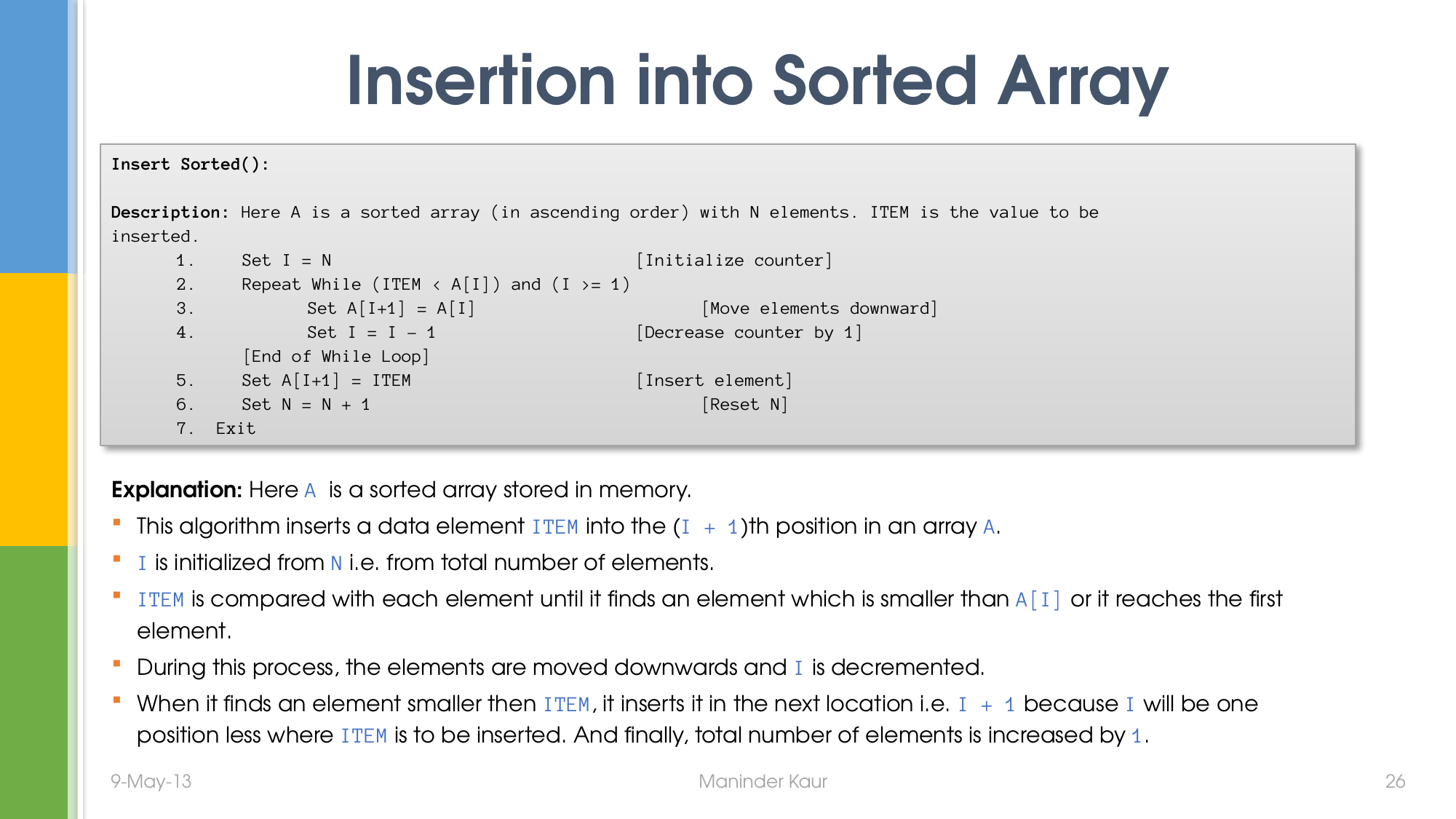

# Insertion into Sorted Array
Insert Sorted():

Description: Here A is a sorted array (in ascending order) with N elements. ITEM is the value to be
inserted.
	1.  	Set I = N               			[Initialize counter]
	2.  	Repeat While (ITEM < A[I]) and (I >= 1)
	3.    		Set A[I+1] = A[I]          		[Move elements downward]
	4.    		Set I = I – 1            		[Decrease counter by 1]
		[End of While Loop]
	5.  	Set A[I+1] = ITEM            		[Insert element]
	6.  	Set N = N + 1              			[Reset N]
	7.  Exit
Explanation: Here A  is a sorted array stored in memory.
This algorithm inserts a data element ITEM into the (I + 1)th position in an array A.
I is initialized from N i.e. from total number of elements.
ITEM is compared with each element until it finds an element which is smaller than A[I] or it reaches the first element.
During this process, the elements are moved downwards and I is decremented.
When it finds an element smaller then ITEM, it inserts it in the next location i.e. I + 1 because I will be one position less where ITEM is to be inserted. And finally, total number of elements is increased by 1.
9-May-13
Maninder Kaur
26